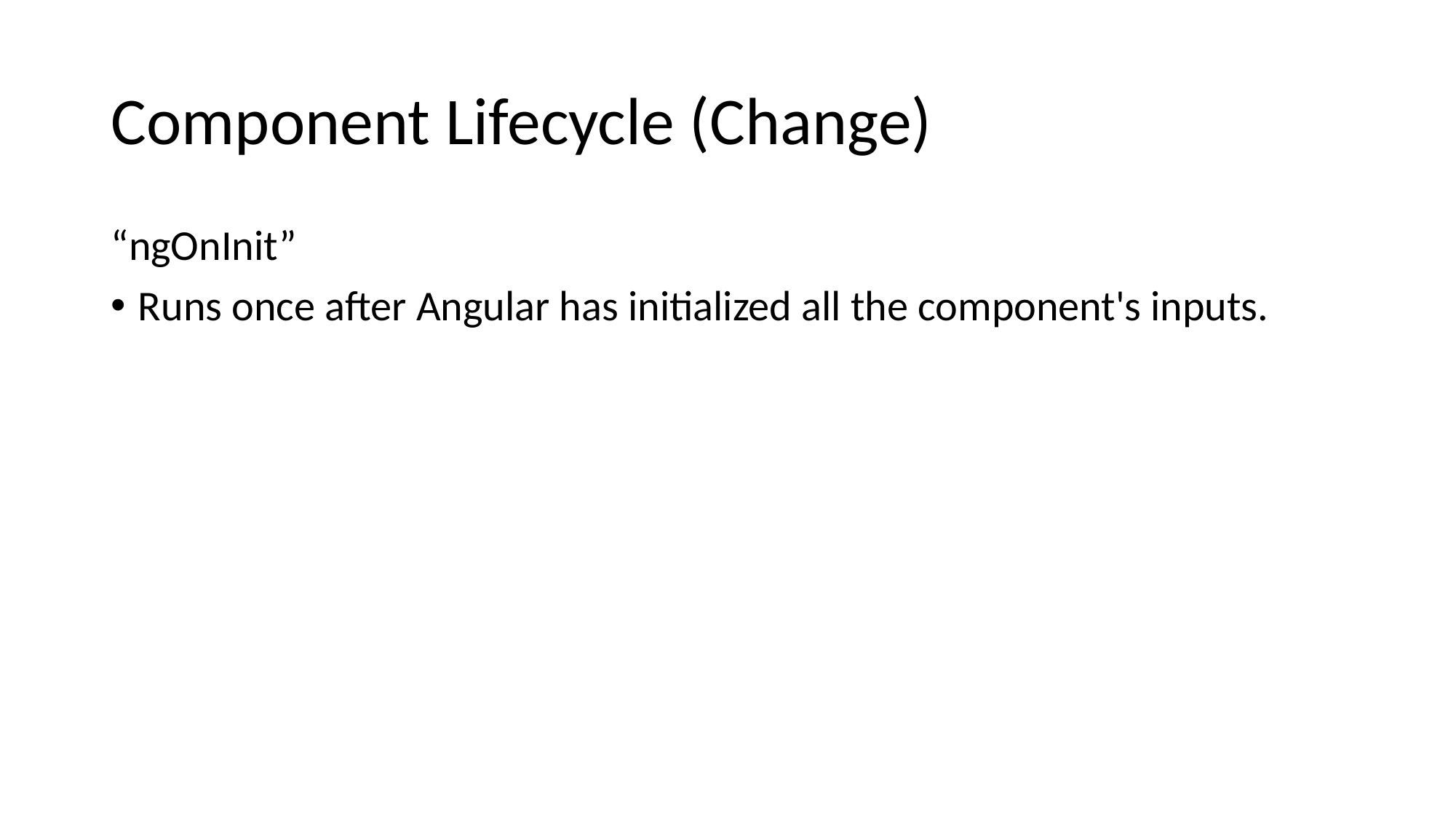

# Component Lifecycle (Change)
“ngOnInit”
Runs once after Angular has initialized all the component's inputs.